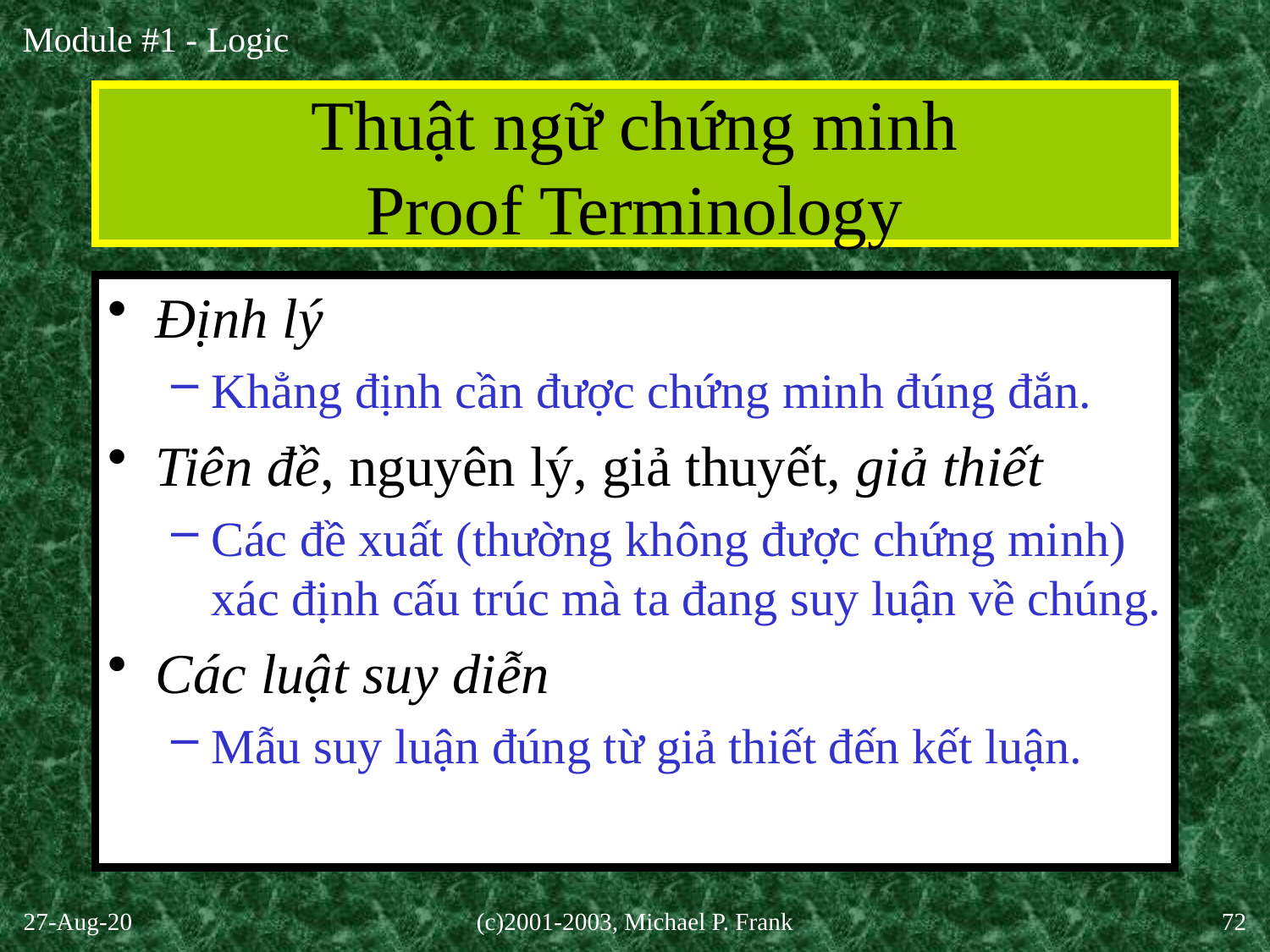

# Thuật ngữ chứng minh Proof Terminology
Định lý
Khẳng định cần được chứng minh đúng đắn.
Tiên đề, nguyên lý, giả thuyết, giả thiết
Các đề xuất (thường không được chứng minh) xác định cấu trúc mà ta đang suy luận về chúng.
Các luật suy diễn
Mẫu suy luận đúng từ giả thiết đến kết luận.
27-Aug-20
(c)2001-2003, Michael P. Frank
72